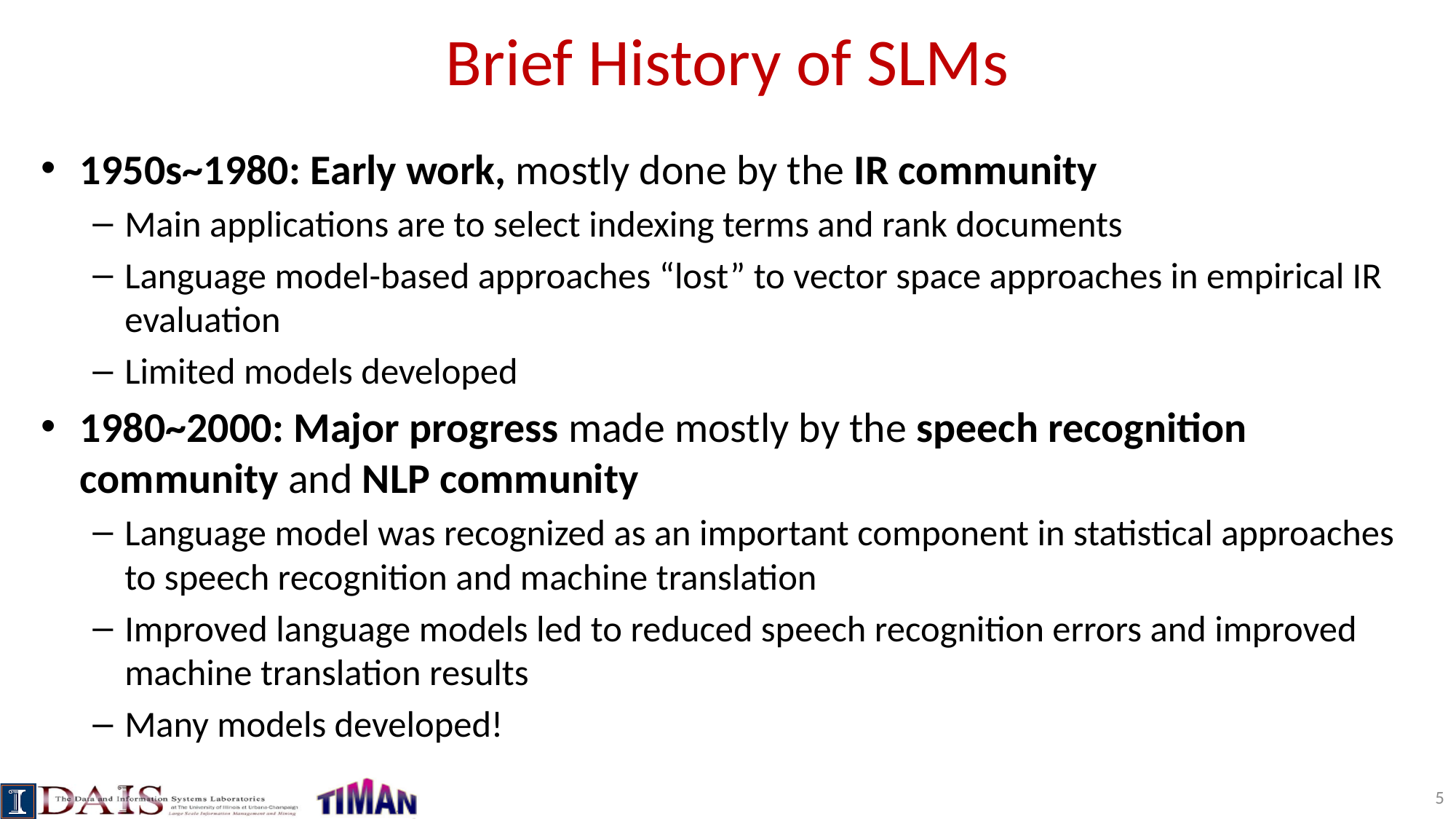

# Brief History of SLMs
1950s~1980: Early work, mostly done by the IR community
Main applications are to select indexing terms and rank documents
Language model-based approaches “lost” to vector space approaches in empirical IR evaluation
Limited models developed
1980~2000: Major progress made mostly by the speech recognition community and NLP community
Language model was recognized as an important component in statistical approaches to speech recognition and machine translation
Improved language models led to reduced speech recognition errors and improved machine translation results
Many models developed!
5